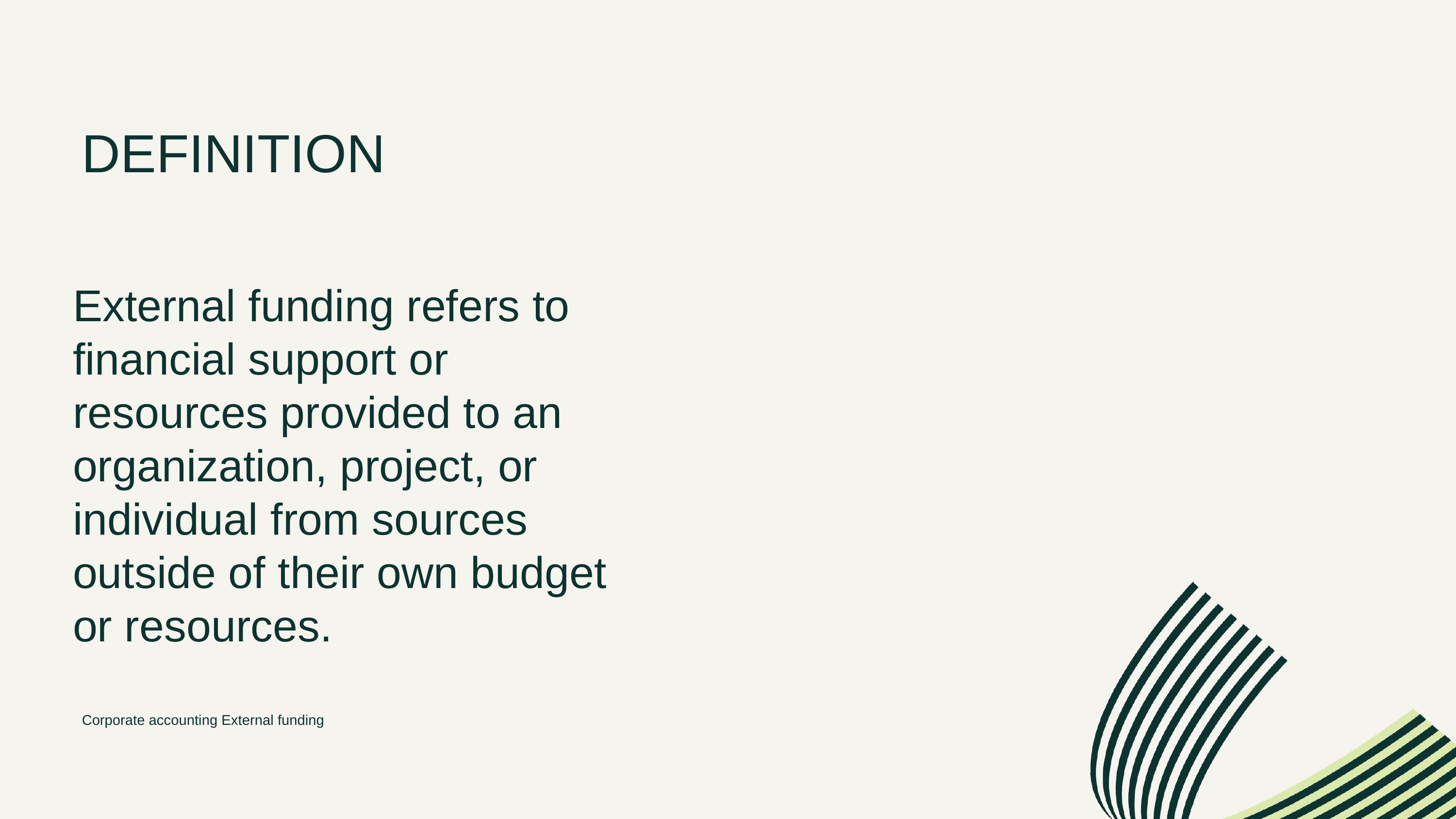

DEFINITION
External funding refers to financial support or resources provided to an organization, project, or individual from sources outside of their own budget or resources.

Corporate accounting External funding